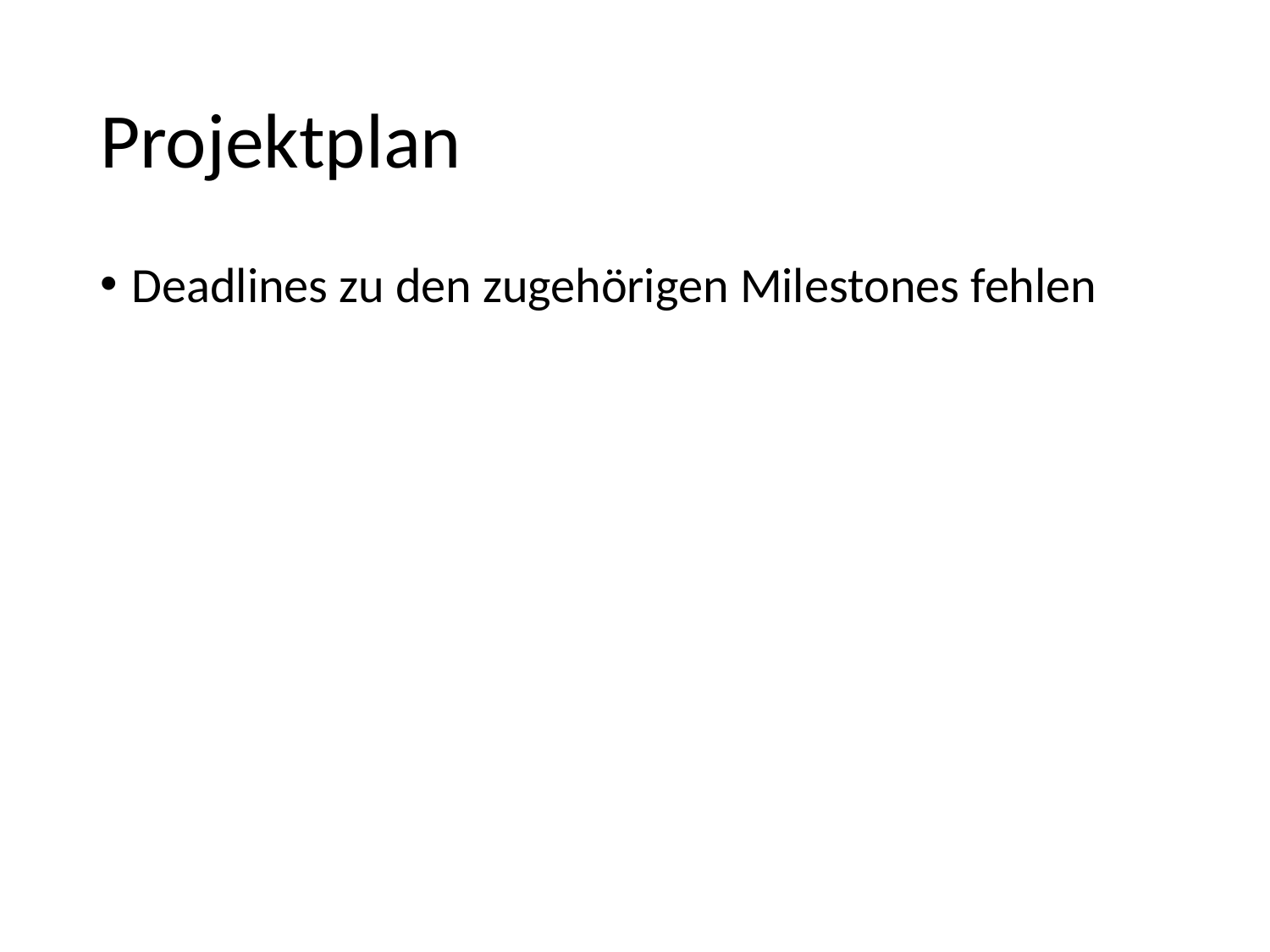

# Projektplan
Deadlines zu den zugehörigen Milestones fehlen